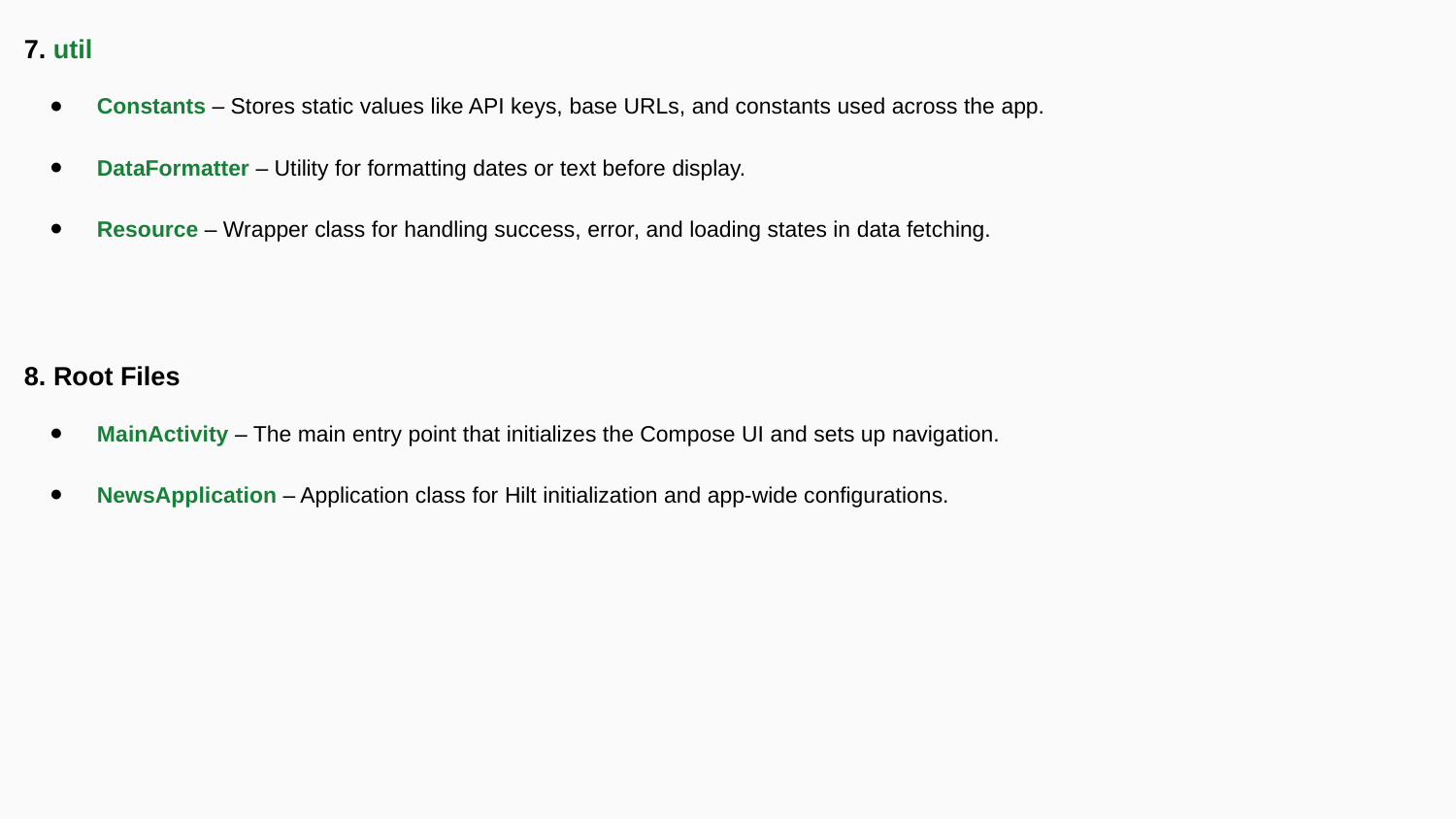

7. util
Constants – Stores static values like API keys, base URLs, and constants used across the app.
DataFormatter – Utility for formatting dates or text before display.
Resource – Wrapper class for handling success, error, and loading states in data fetching.

8. Root Files
MainActivity – The main entry point that initializes the Compose UI and sets up navigation.
NewsApplication – Application class for Hilt initialization and app-wide configurations.